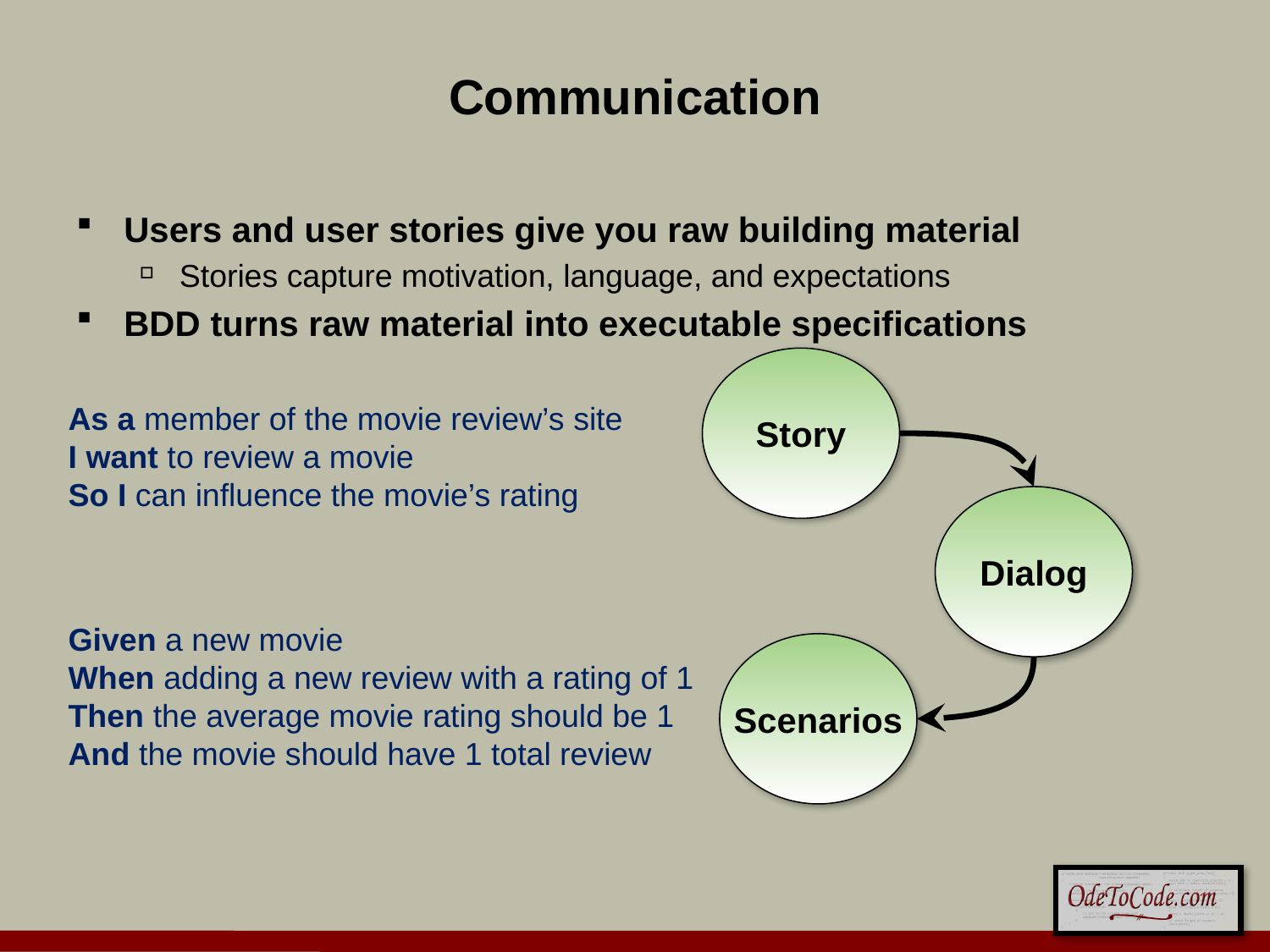

# Communication
Users and user stories give you raw building material
Stories capture motivation, language, and expectations
BDD turns raw material into executable specifications

Story
As a member of the movie review’s site
I want to review a movie
So I can influence the movie’s rating
Dialog
Given a new movie
When adding a new review with a rating of 1
Then the average movie rating should be 1
And the movie should have 1 total review

Scenarios